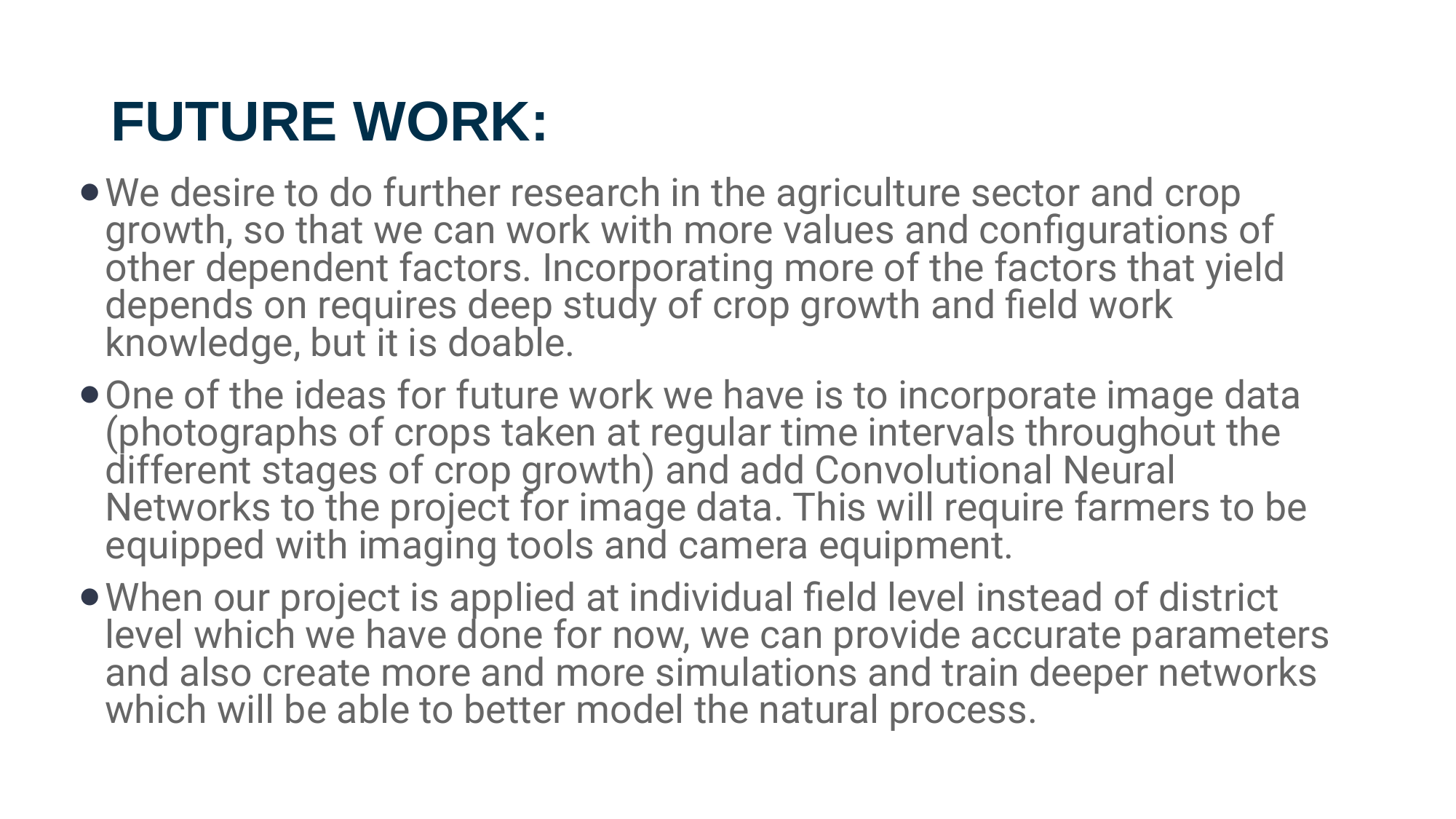

# FUTURE WORK:
We desire to do further research in the agriculture sector and crop growth, so that we can work with more values and configurations of other dependent factors. Incorporating more of the factors that yield depends on requires deep study of crop growth and field work knowledge, but it is doable.
One of the ideas for future work we have is to incorporate image data (photographs of crops taken at regular time intervals throughout the different stages of crop growth) and add Convolutional Neural Networks to the project for image data. This will require farmers to be equipped with imaging tools and camera equipment.
When our project is applied at individual field level instead of district level which we have done for now, we can provide accurate parameters and also create more and more simulations and train deeper networks which will be able to better model the natural process.